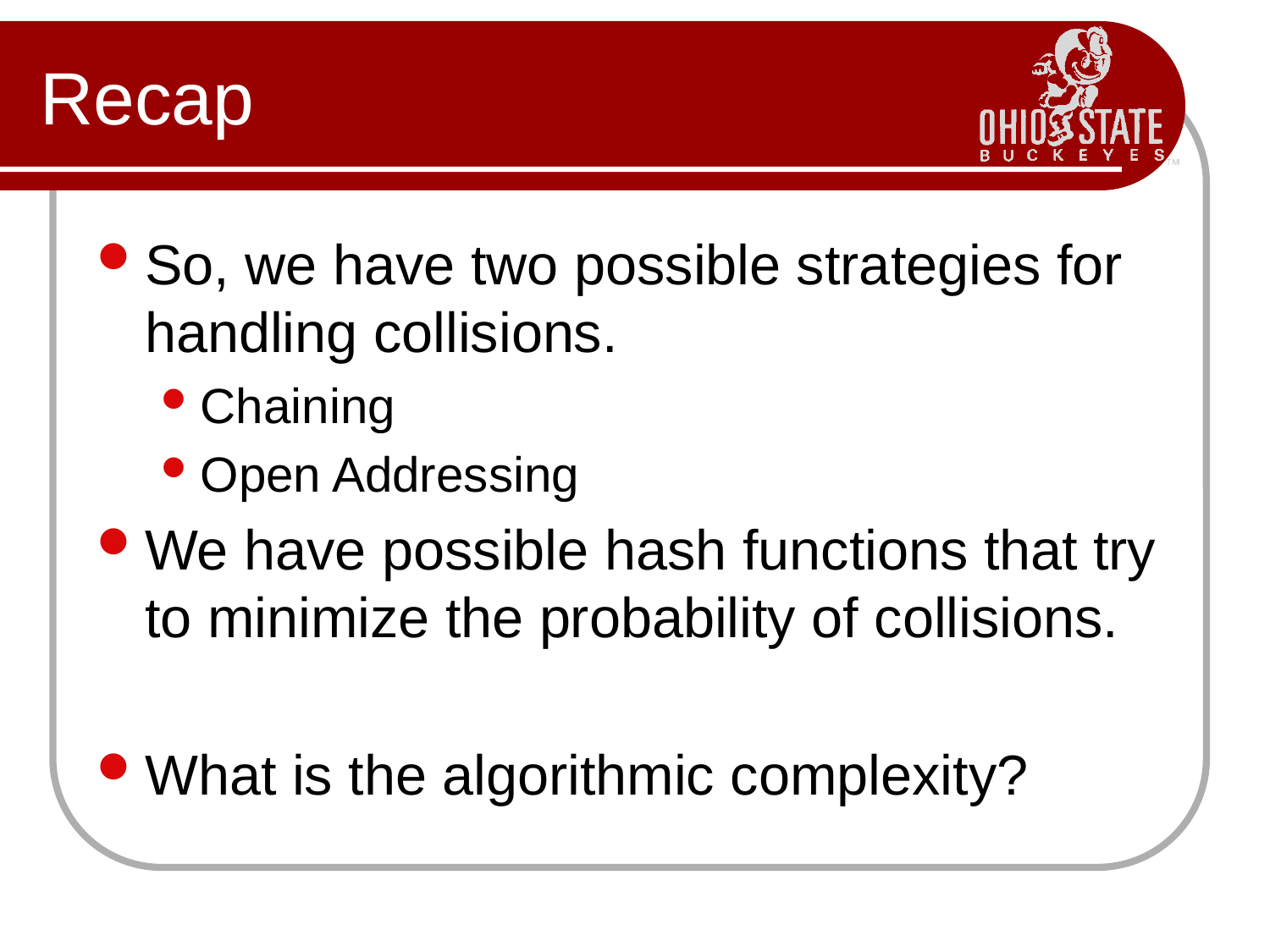

# Recap
So, we have two possible strategies for handling collisions.
Chaining
Open Addressing
We have possible hash functions that try to minimize the probability of collisions.

What is the algorithmic complexity?